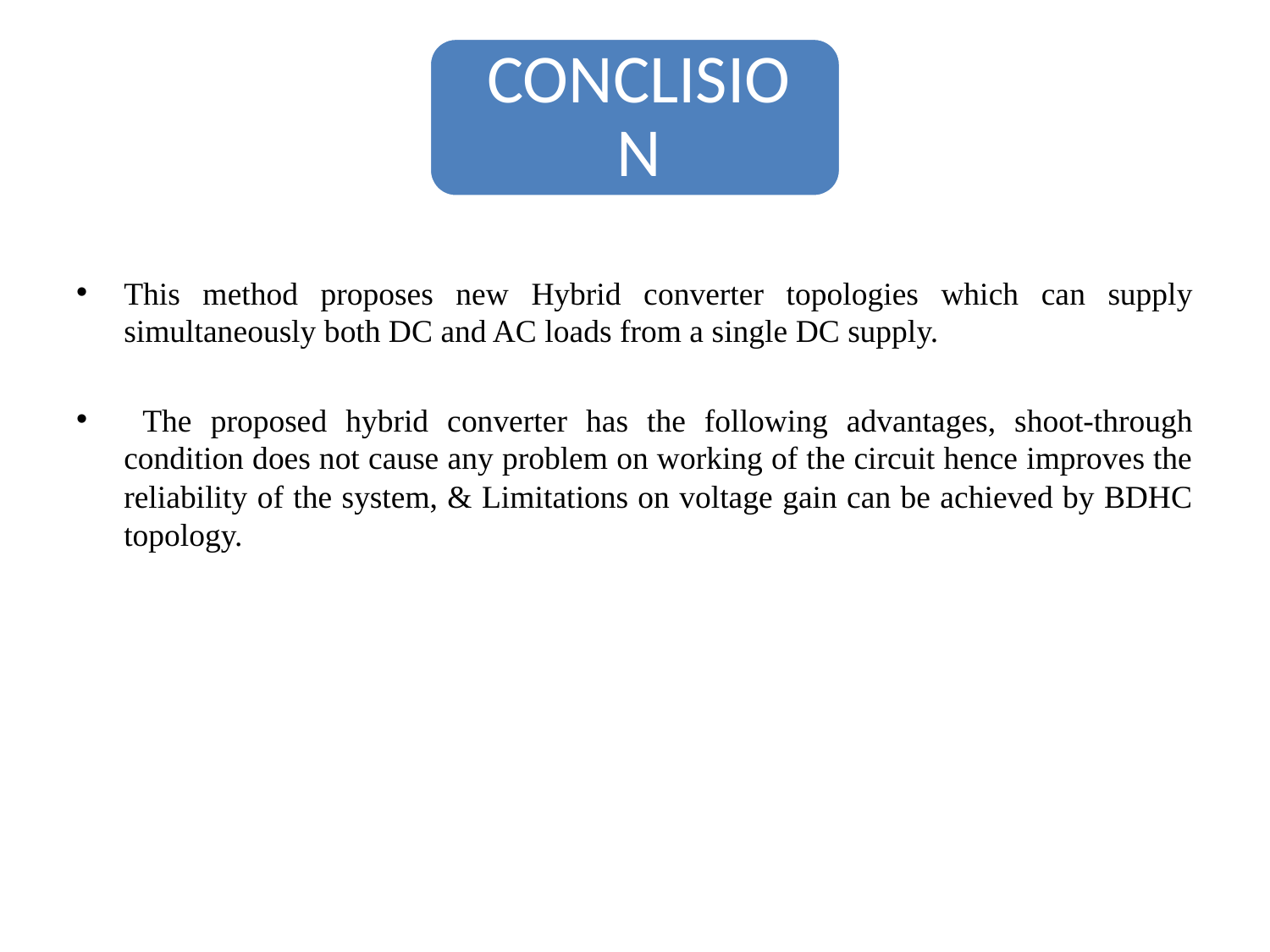

CONCLISION

This method proposes new Hybrid converter topologies which can supply simultaneously both DC and AC loads from a single DC supply.

 The proposed hybrid converter has the following advantages, shoot-through condition does not cause any problem on working of the circuit hence improves the reliability of the system, & Limitations on voltage gain can be achieved by BDHC topology.